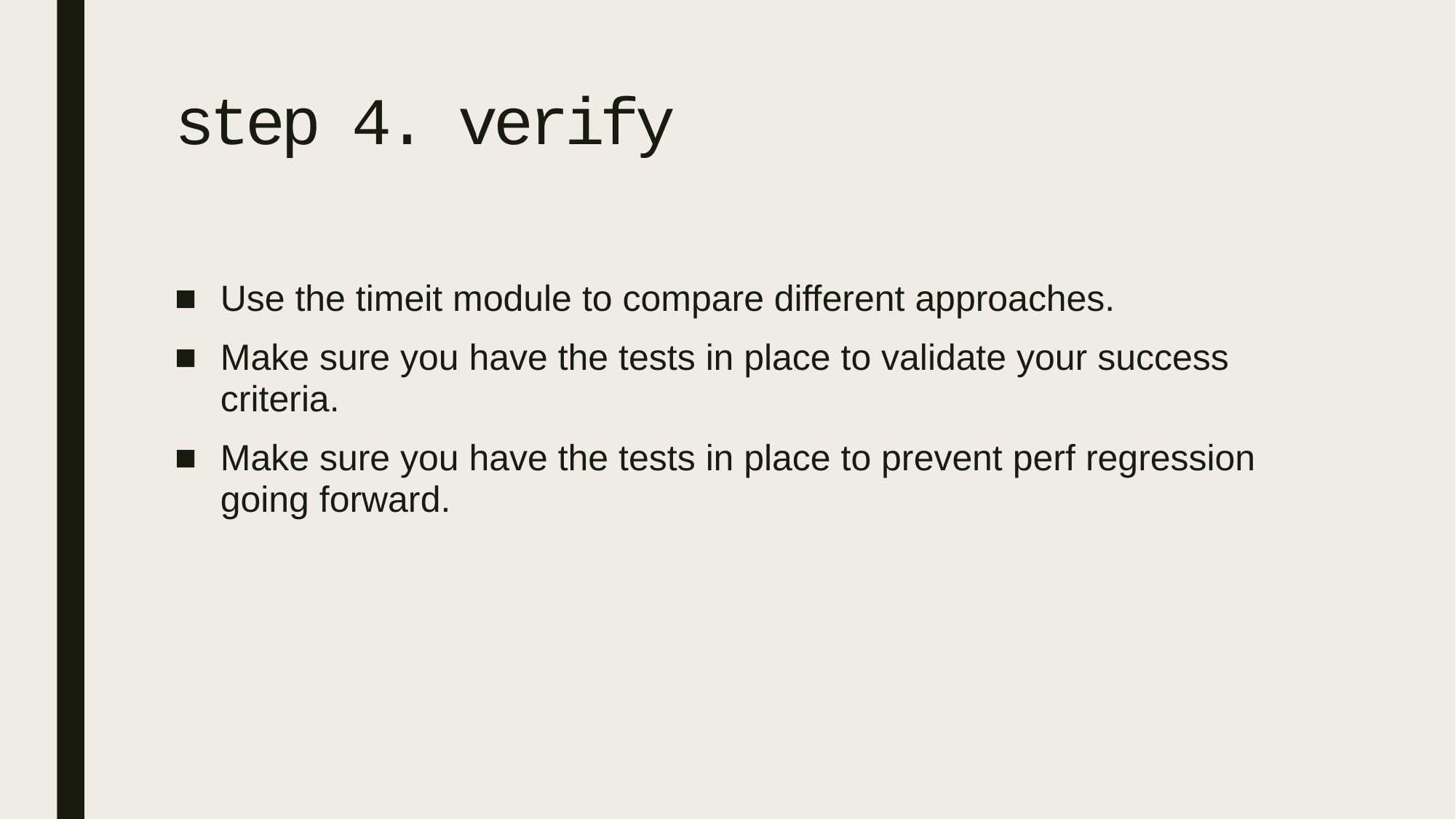

# step 4. verify
Use the timeit module to compare different approaches.
Make sure you have the tests in place to validate your success criteria.
Make sure you have the tests in place to prevent perf regression going forward.